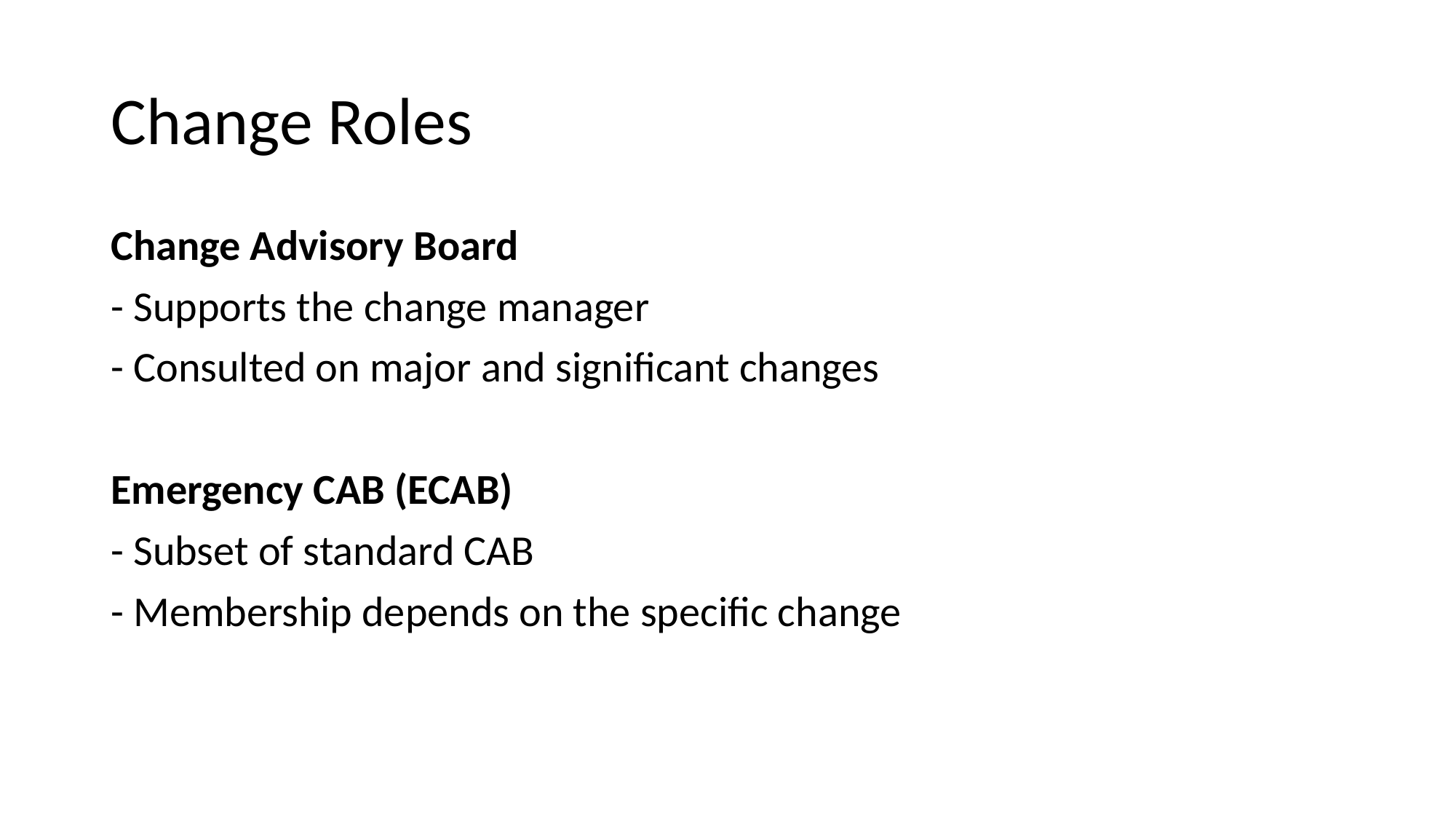

# Change Roles
Change Advisory Board
- Supports the change manager
- Consulted on major and significant changes

Emergency CAB (ECAB)
- Subset of standard CAB
- Membership depends on the specific change